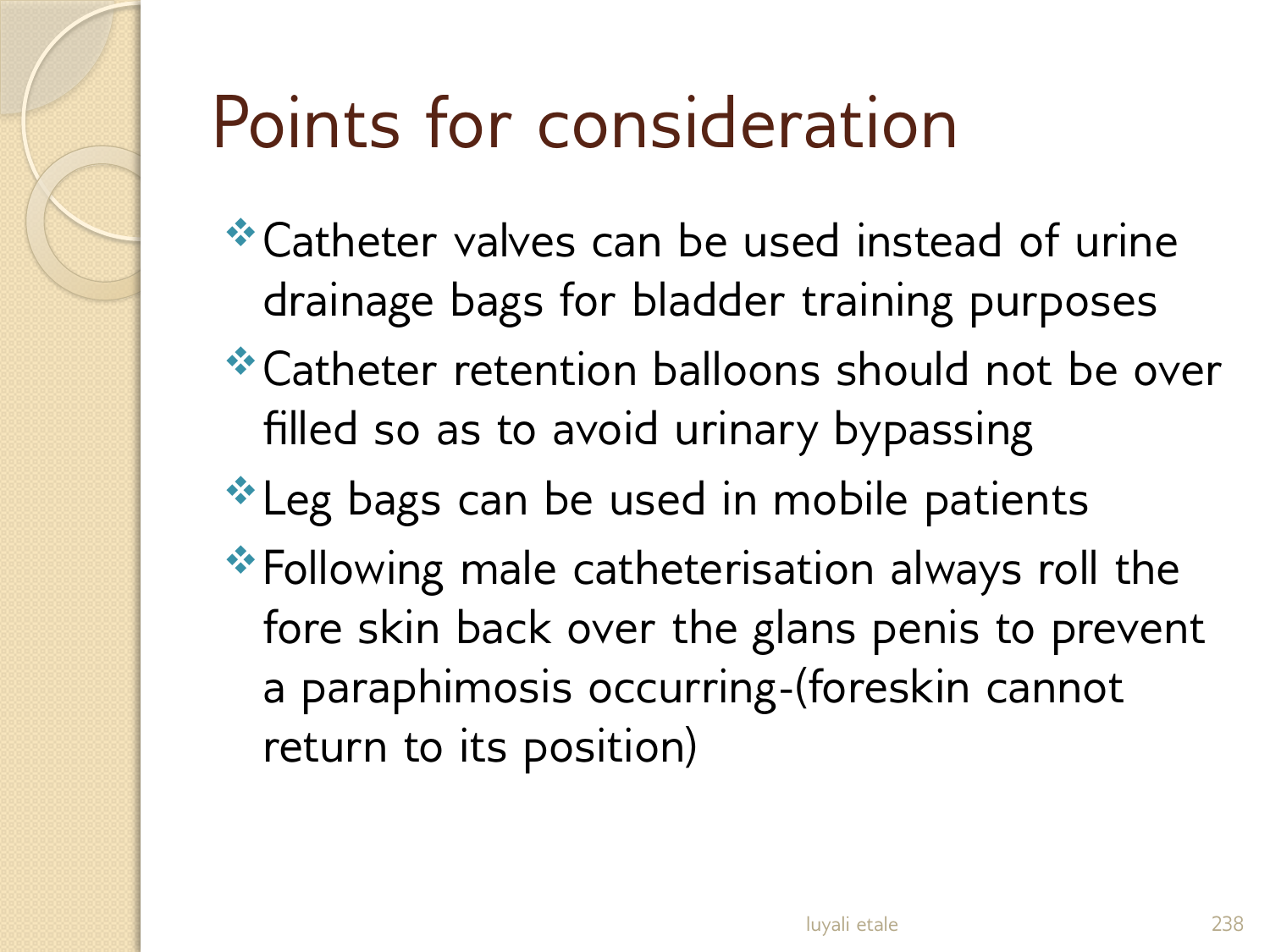

# Points for consideration
Catheter valves can be used instead of urine drainage bags for bladder training purposes
Catheter retention balloons should not be over filled so as to avoid urinary bypassing
Leg bags can be used in mobile patients
Following male catheterisation always roll the fore skin back over the glans penis to prevent a paraphimosis occurring-(foreskin cannot return to its position)

luyali etale
238